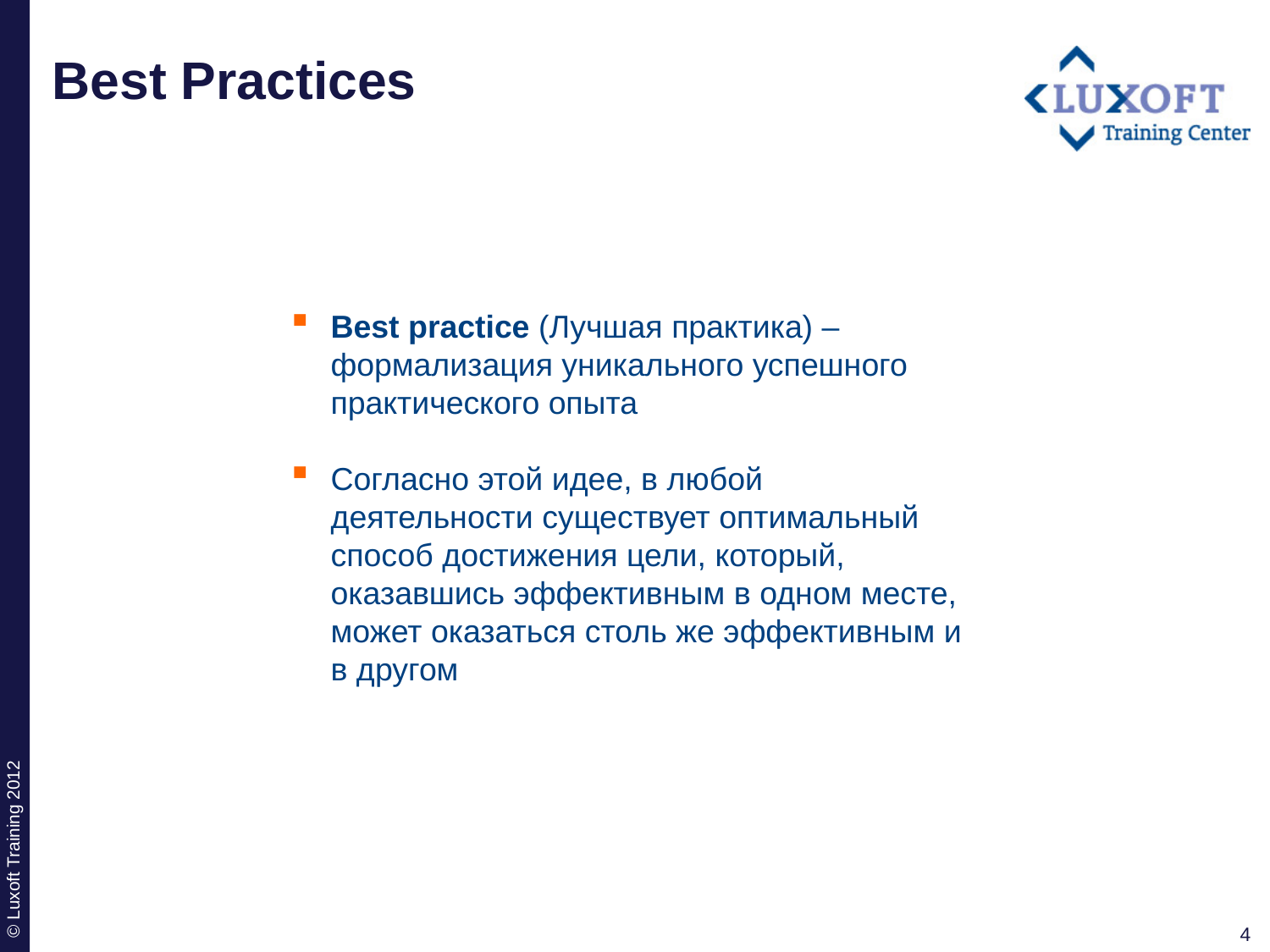

# Best Practices
Best practice (Лучшая практика) – формализация уникального успешного практического опыта

Согласно этой идее, в любой деятельности существует оптимальный способ достижения цели, который, оказавшись эффективным в одном месте, может оказаться столь же эффективным и в другом